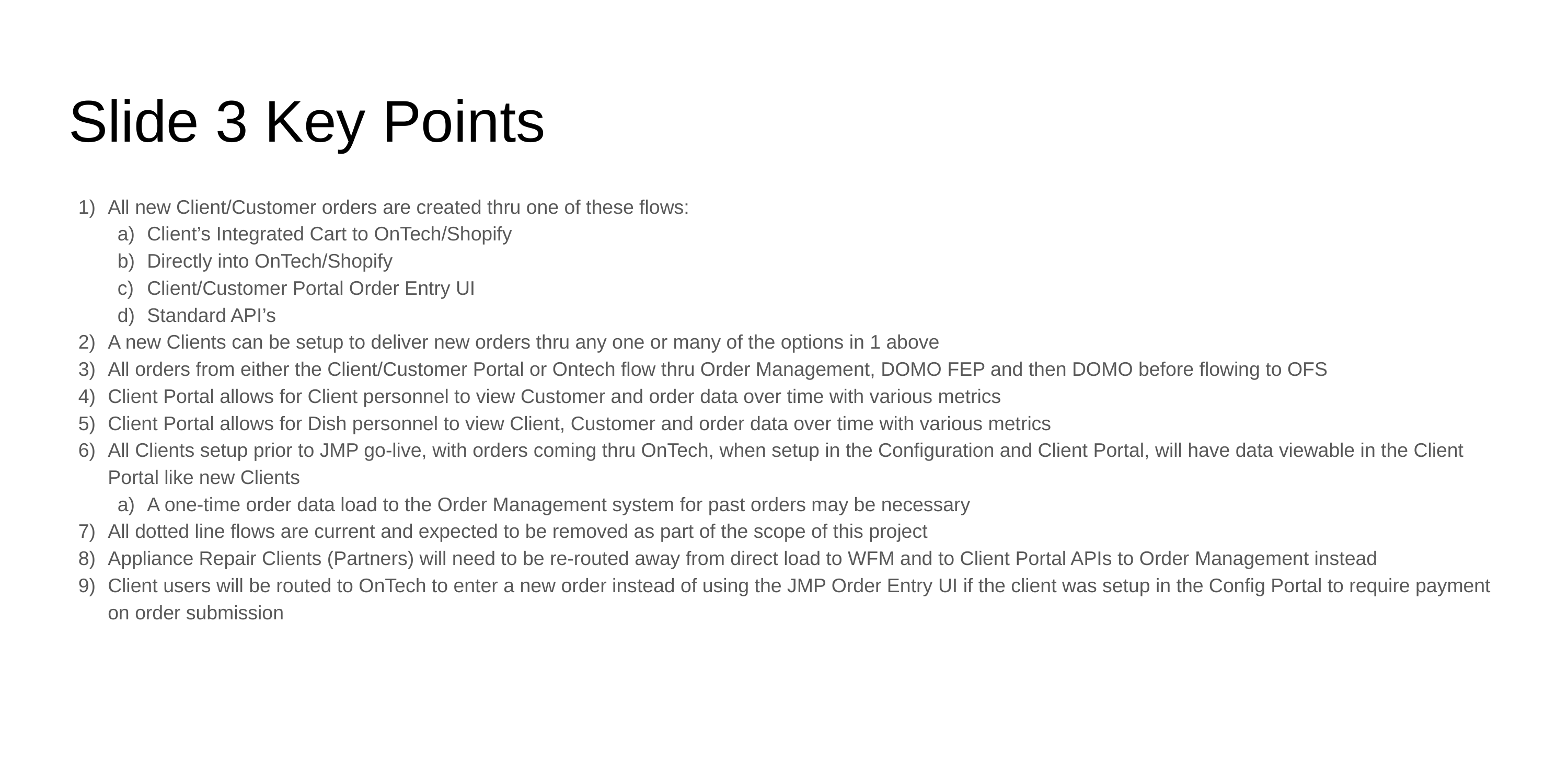

# Slide 3 Key Points
All new Client/Customer orders are created thru one of these flows:
Client’s Integrated Cart to OnTech/Shopify
Directly into OnTech/Shopify
Client/Customer Portal Order Entry UI
Standard API’s
A new Clients can be setup to deliver new orders thru any one or many of the options in 1 above
All orders from either the Client/Customer Portal or Ontech flow thru Order Management, DOMO FEP and then DOMO before flowing to OFS
Client Portal allows for Client personnel to view Customer and order data over time with various metrics
Client Portal allows for Dish personnel to view Client, Customer and order data over time with various metrics
All Clients setup prior to JMP go-live, with orders coming thru OnTech, when setup in the Configuration and Client Portal, will have data viewable in the Client Portal like new Clients
A one-time order data load to the Order Management system for past orders may be necessary
All dotted line flows are current and expected to be removed as part of the scope of this project
Appliance Repair Clients (Partners) will need to be re-routed away from direct load to WFM and to Client Portal APIs to Order Management instead
Client users will be routed to OnTech to enter a new order instead of using the JMP Order Entry UI if the client was setup in the Config Portal to require payment on order submission